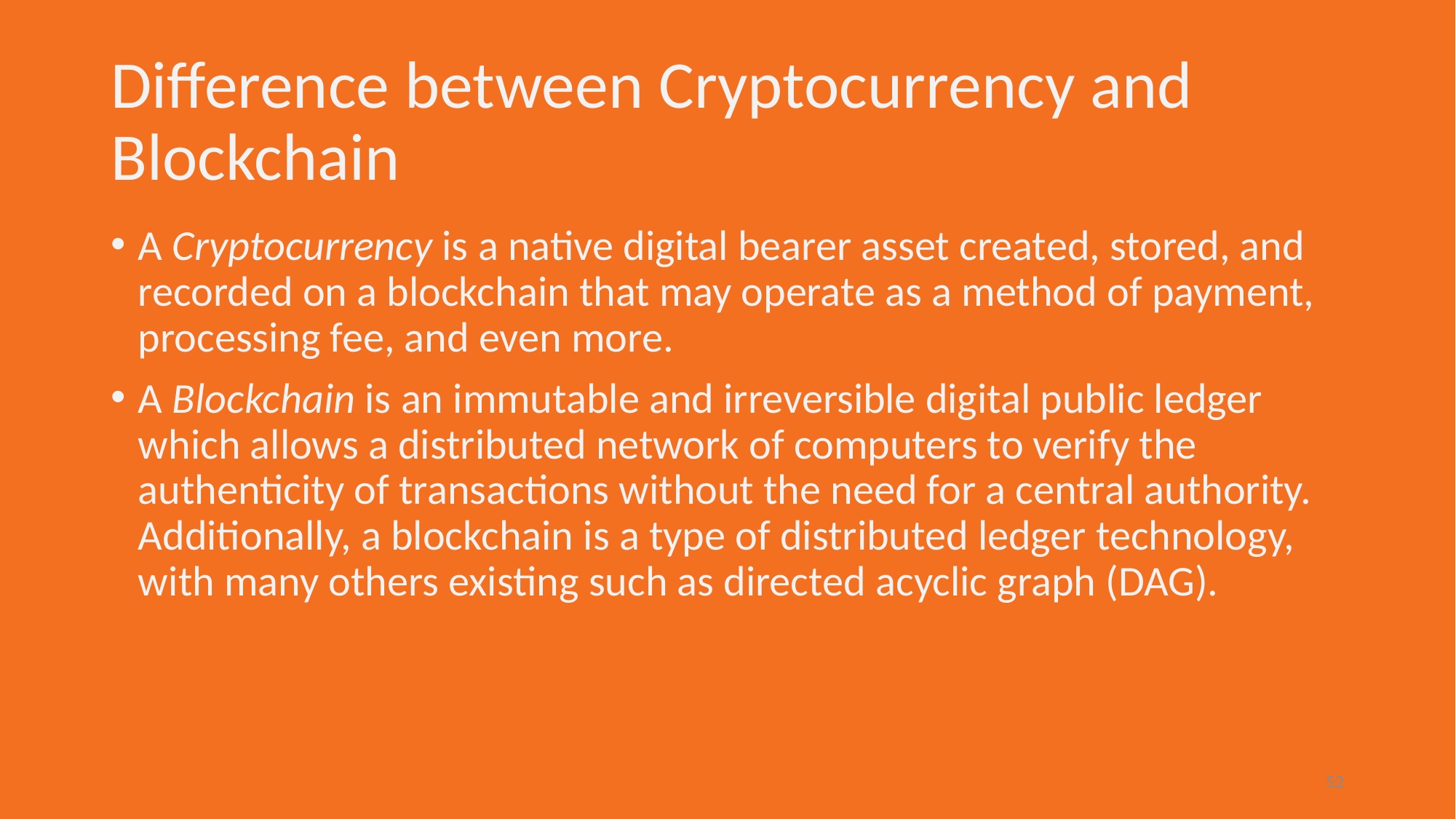

# Difference between Cryptocurrency and Blockchain
A Cryptocurrency is a native digital bearer asset created, stored, and recorded on a blockchain that may operate as a method of payment, processing fee, and even more.
A Blockchain is an immutable and irreversible digital public ledger which allows a distributed network of computers to verify the authenticity of transactions without the need for a central authority. Additionally, a blockchain is a type of distributed ledger technology, with many others existing such as directed acyclic graph (DAG).
52